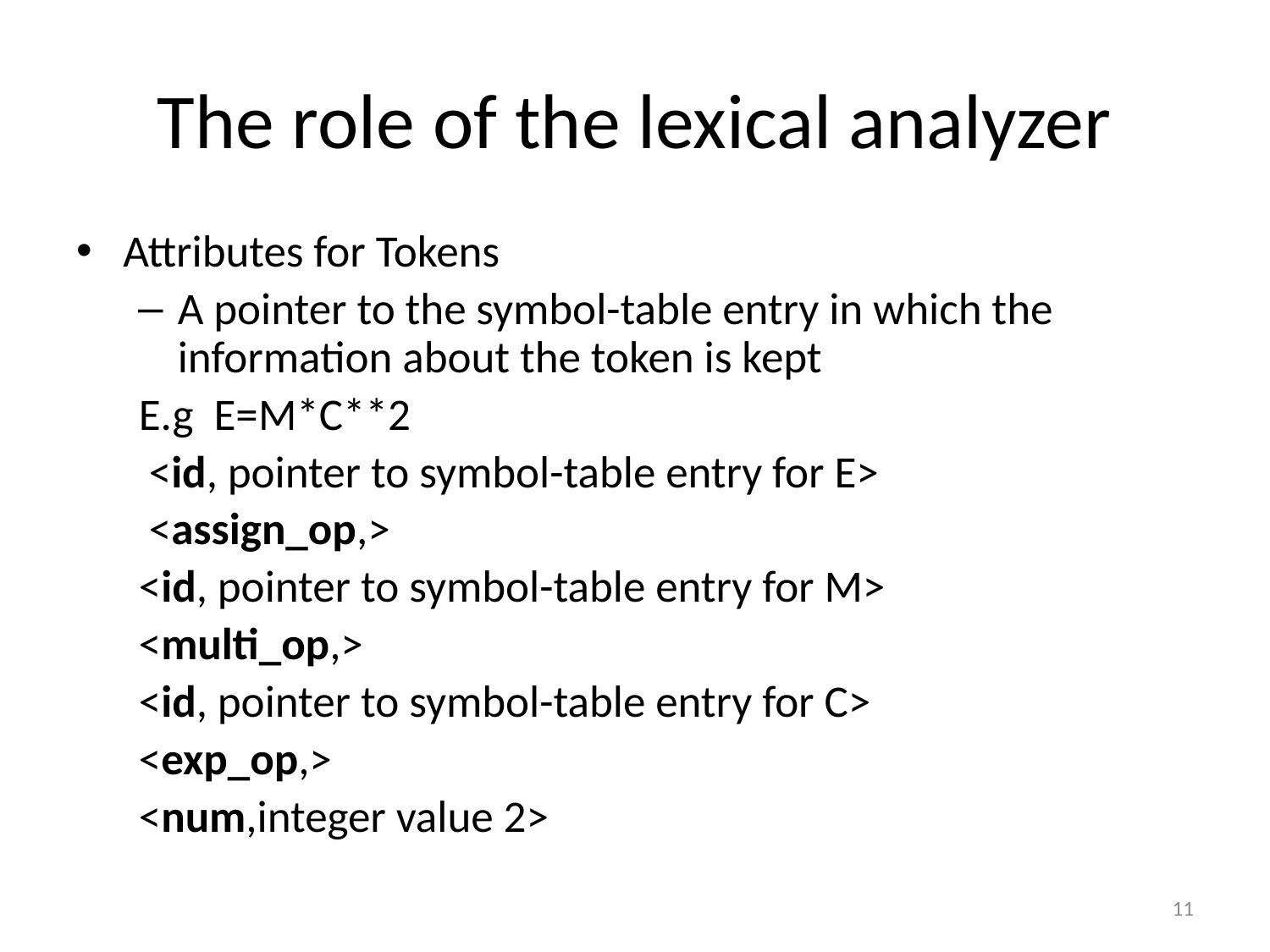

# The role of the lexical analyzer
Attributes for Tokens
A pointer to the symbol-table entry in which the information about the token is kept
E.g  E=M*C**2
 <id, pointer to symbol-table entry for E>
 <assign_op,>
<id, pointer to symbol-table entry for M>
<multi_op,>
<id, pointer to symbol-table entry for C>
<exp_op,>
<num,integer value 2>
11